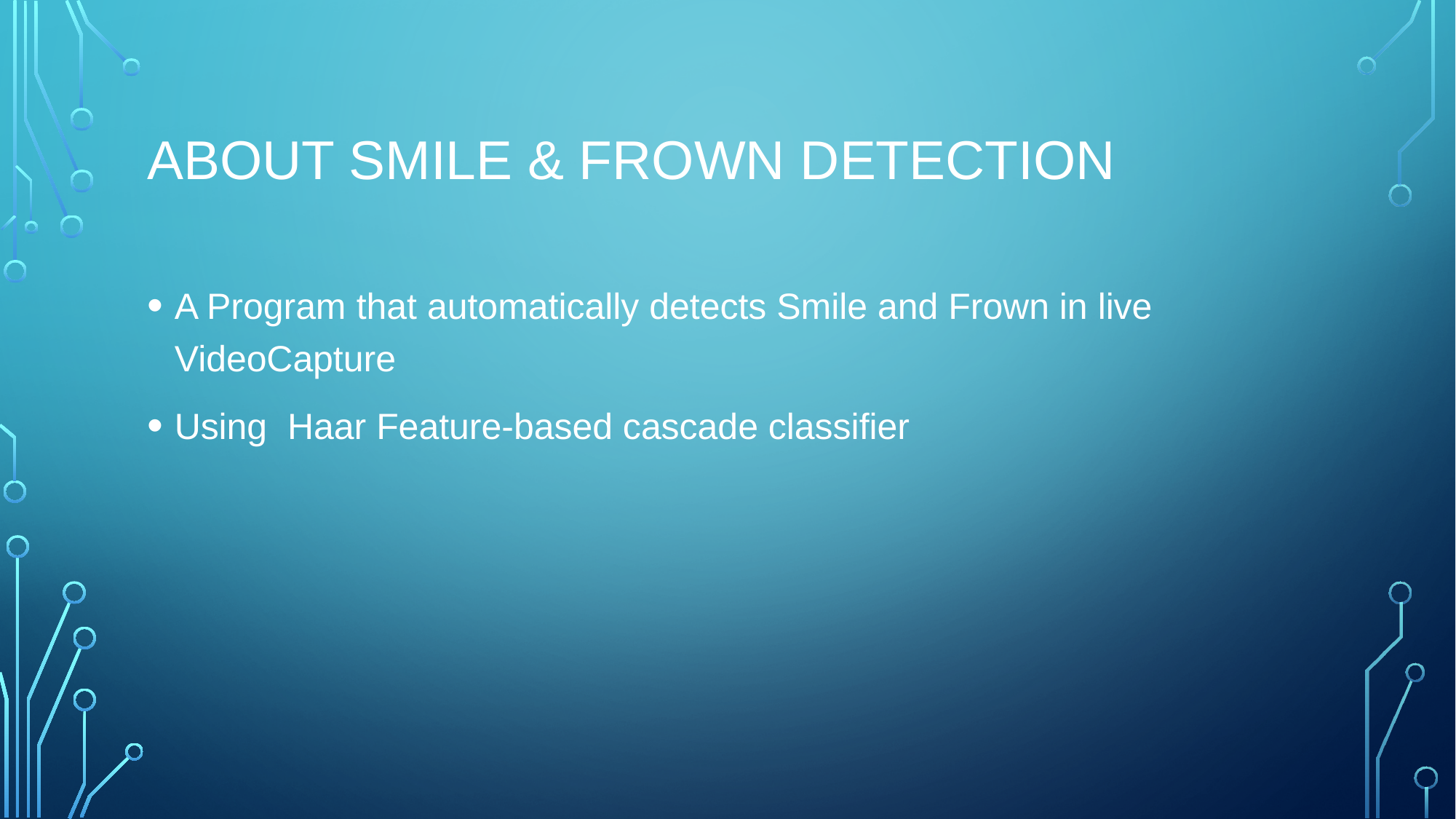

# About Smile & Frown Detection
A Program that automatically detects Smile and Frown in live VideoCapture
Using  Haar Feature-based cascade classifier